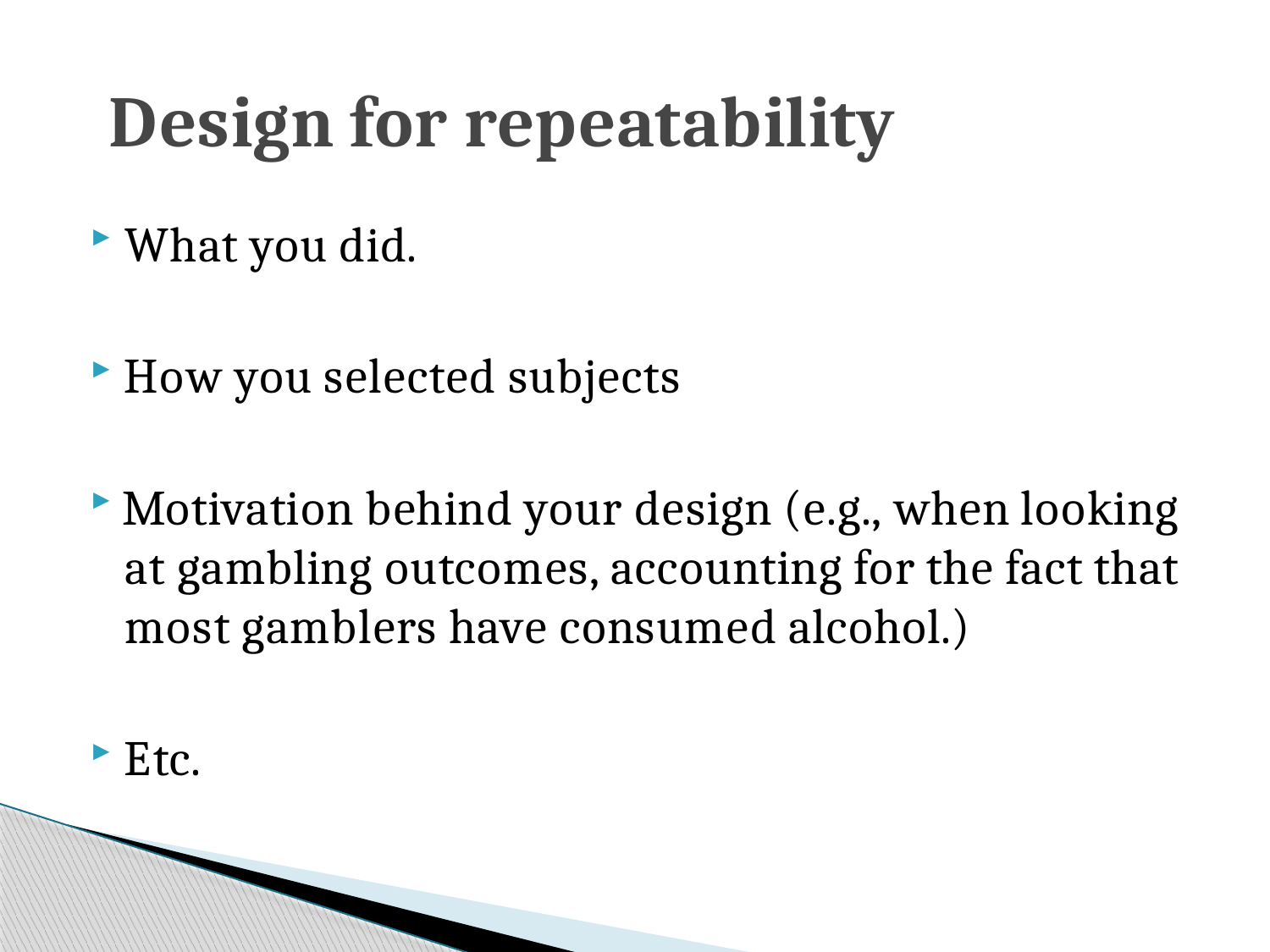

# Design for repeatability
What you did.

How you selected subjects

Motivation behind your design (e.g., when looking at gambling outcomes, accounting for the fact that most gamblers have consumed alcohol.)

Etc.